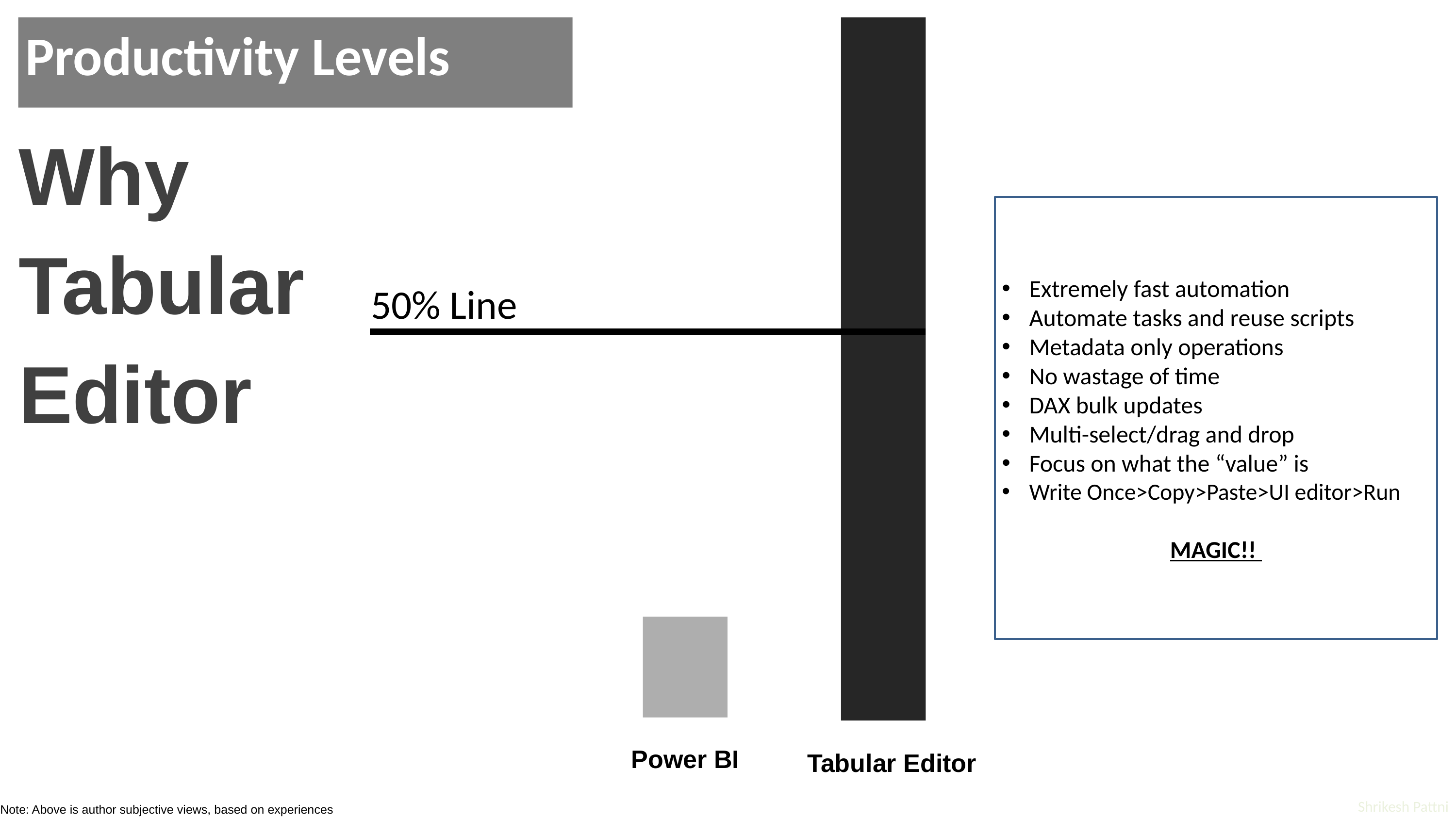

Productivity Levels

Why Tabular
Editor

Extremely fast automation
Automate tasks and reuse scripts
Metadata only operations
No wastage of time
DAX bulk updates
Multi-select/drag and drop
Focus on what the “value” is
Write Once>Copy>Paste>UI editor>Run

MAGIC!!

50% Line

Power BI
Tabular Editor
Note: Above is author subjective views, based on experiences
Shrikesh Pattni